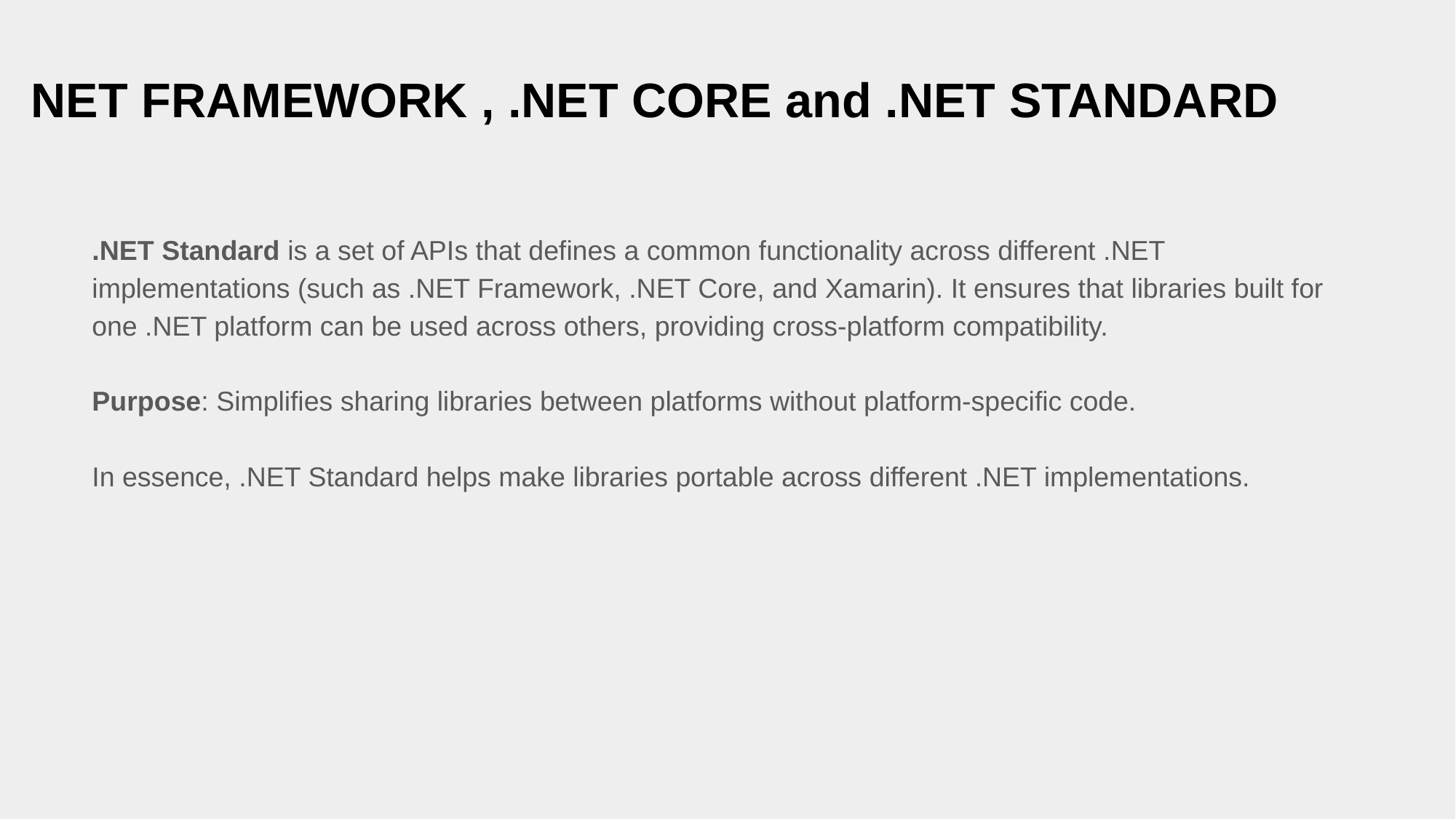

# NET FRAMEWORK , .NET CORE and .NET STANDARD

.NET Standard is a set of APIs that defines a common functionality across different .NET implementations (such as .NET Framework, .NET Core, and Xamarin). It ensures that libraries built for one .NET platform can be used across others, providing cross-platform compatibility.

Purpose: Simplifies sharing libraries between platforms without platform-specific code.

In essence, .NET Standard helps make libraries portable across different .NET implementations.